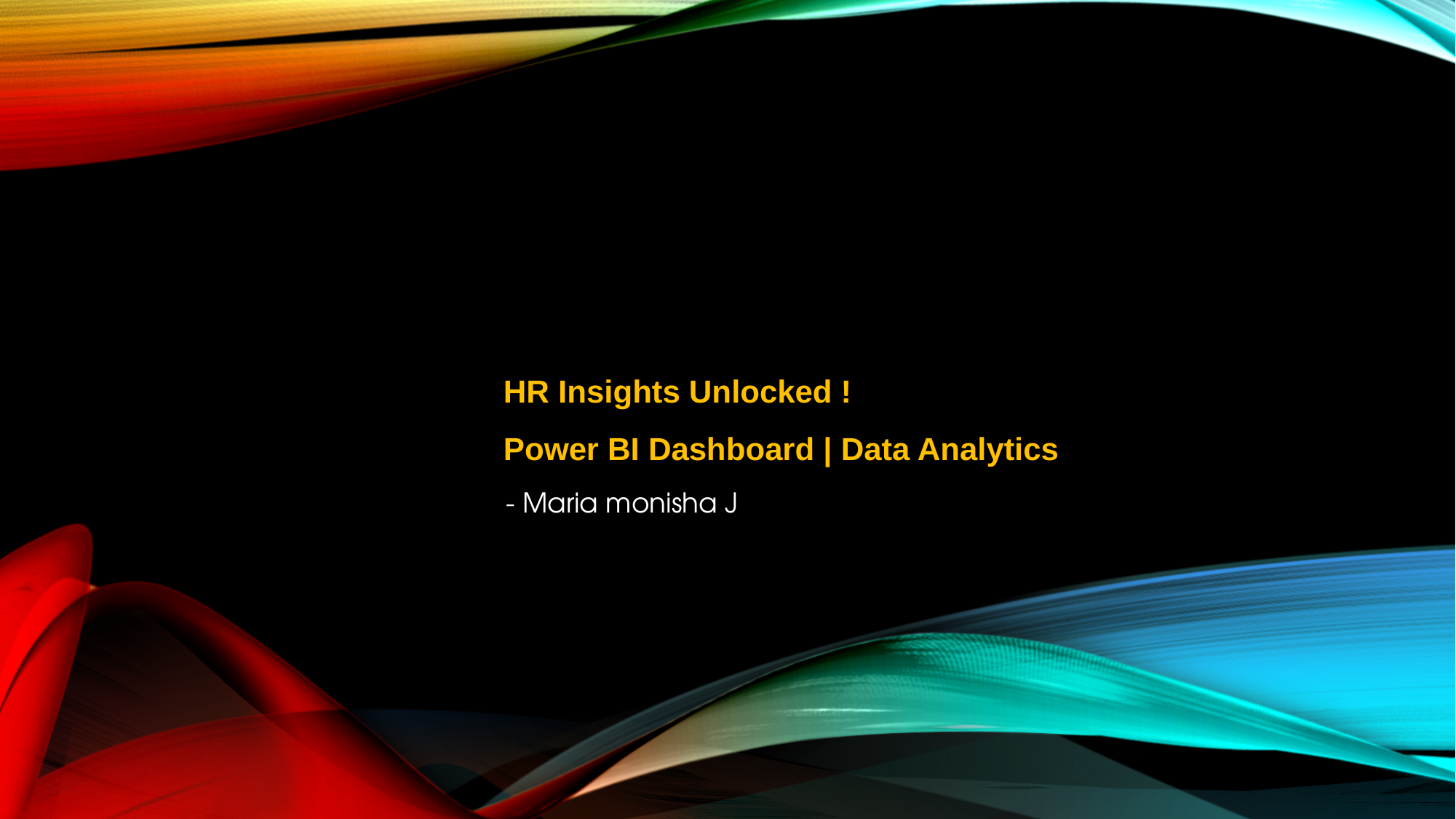

# HR Insights Unlocked ! Power BI Dashboard | Data Analytics
- Maria monisha J